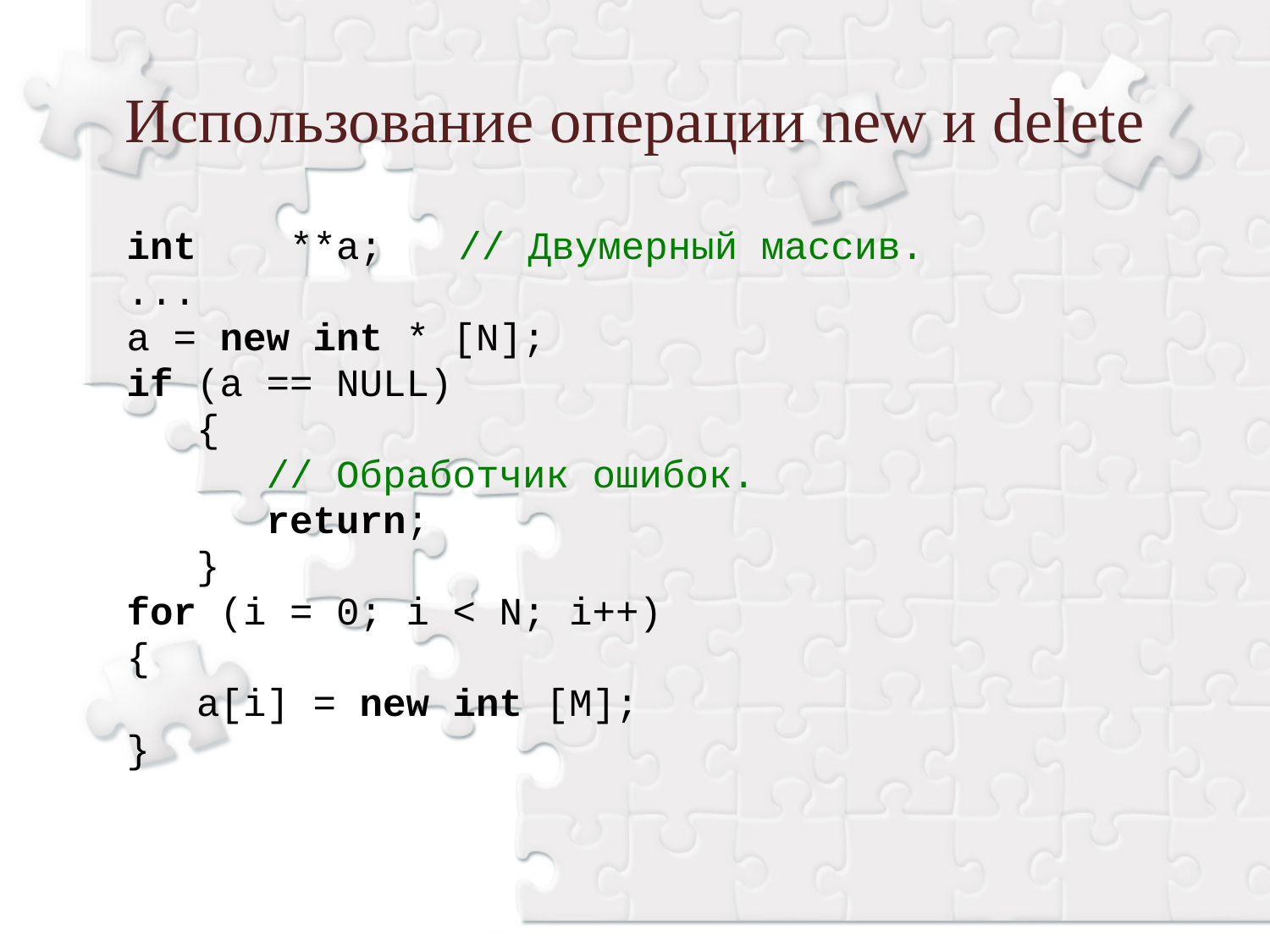

Использование операции new и delete
int    **a;	// Двумерный массив.
...
a = new int * [N];
if (a == NULL)
   {
      // Обработчик ошибок.
      return;
   }
for (i = 0; i < N; i++)
{
   a[i] = new int [M];
}